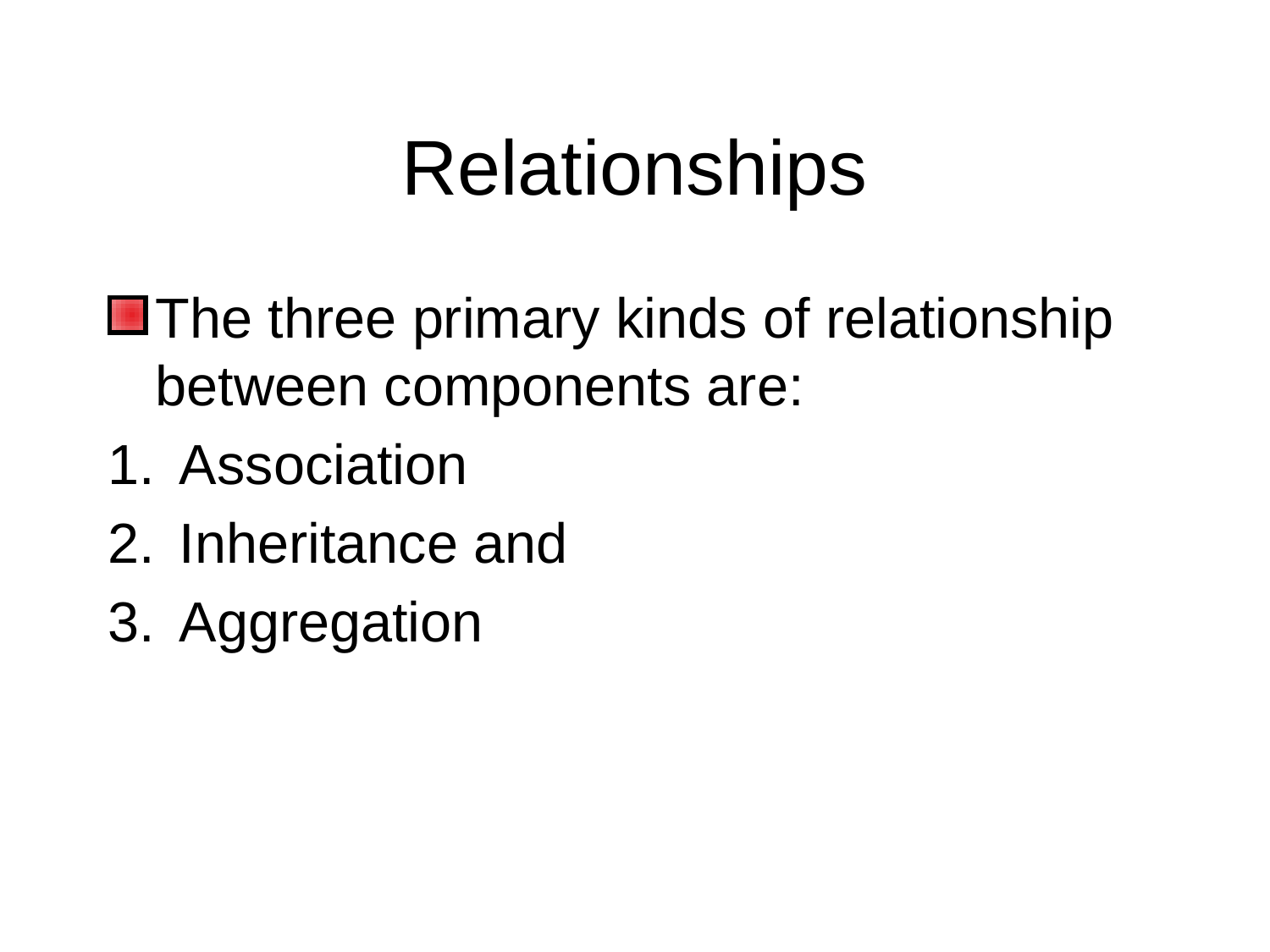

# Relationships
The three primary kinds of relationship between components are:
Association
Inheritance and
Aggregation